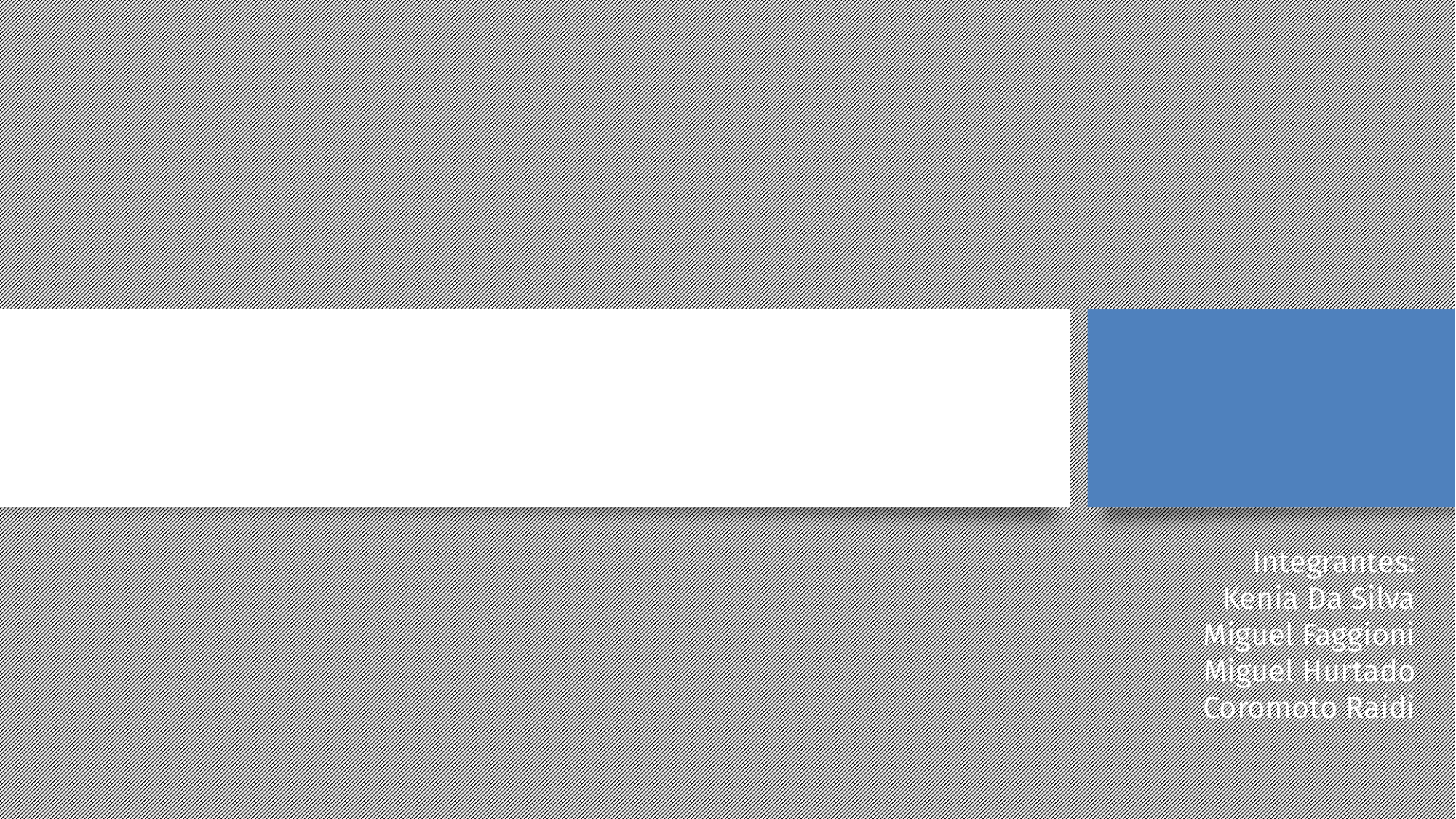

PROYECTO FINAL
Integrantes:
Kenia Da Silva
Miguel Faggioni
Miguel Hurtado
Coromoto Raidi